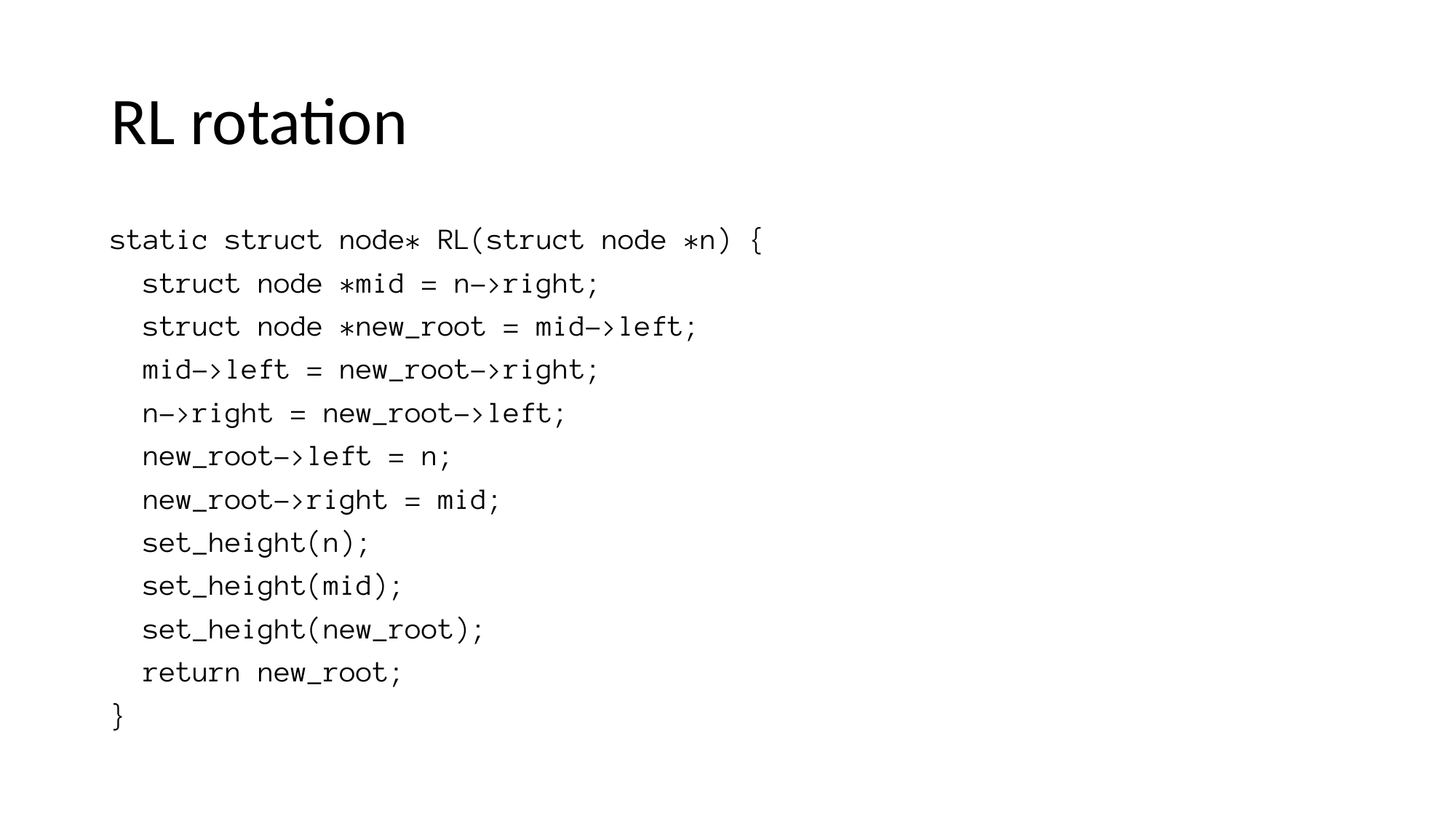

# RL rotation
static struct node* RL(struct node *n) {
  struct node *mid = n->right;
  struct node *new_root = mid->left;
  mid->left = new_root->right;
  n->right = new_root->left;
  new_root->left = n;
  new_root->right = mid;
  set_height(n);
  set_height(mid);
  set_height(new_root);
  return new_root;
}